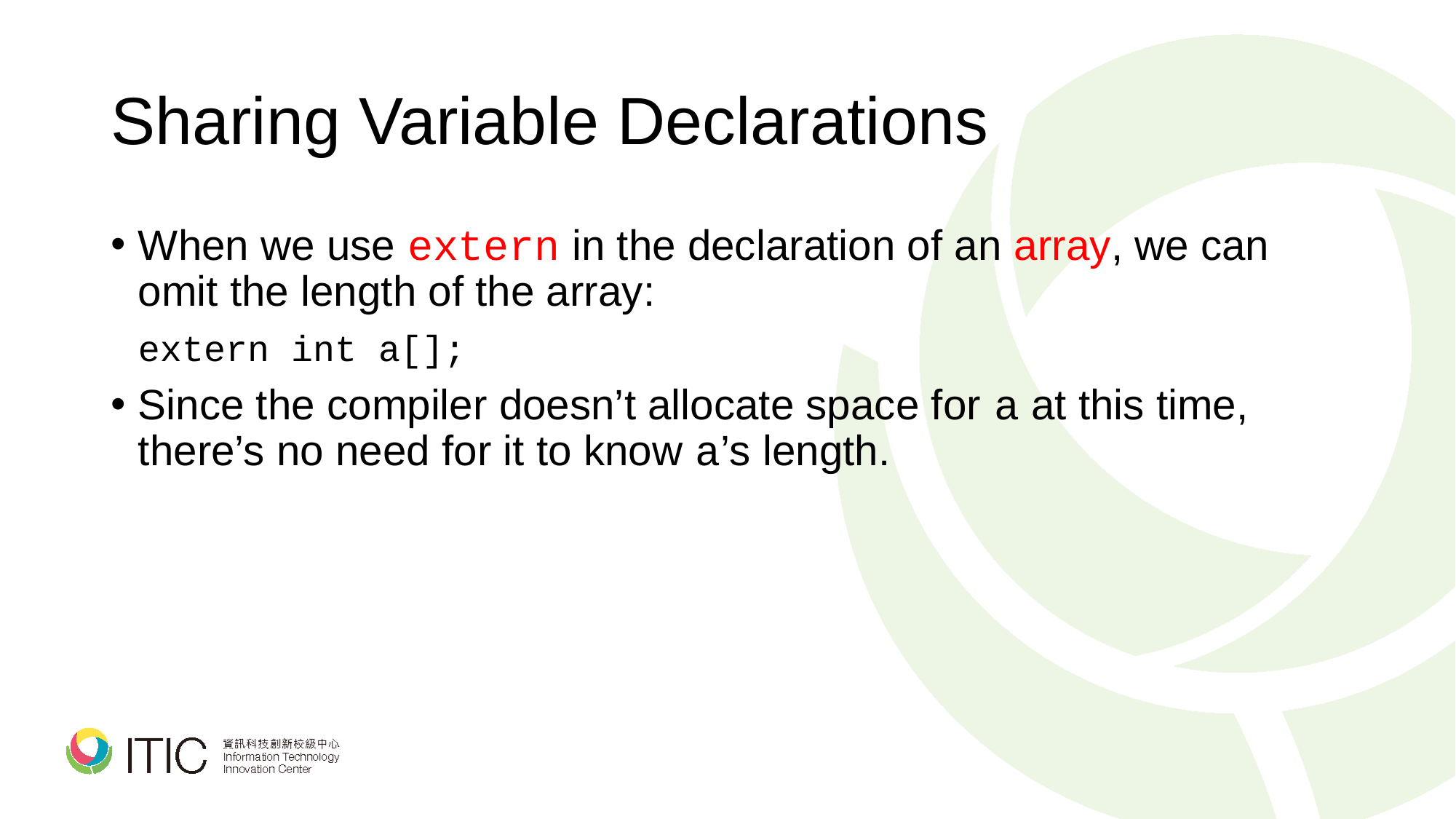

# Sharing Variable Declarations
When we use extern in the declaration of an array, we can omit the length of the array:
	extern int a[];
Since the compiler doesn’t allocate space for a at this time, there’s no need for it to know a’s length.